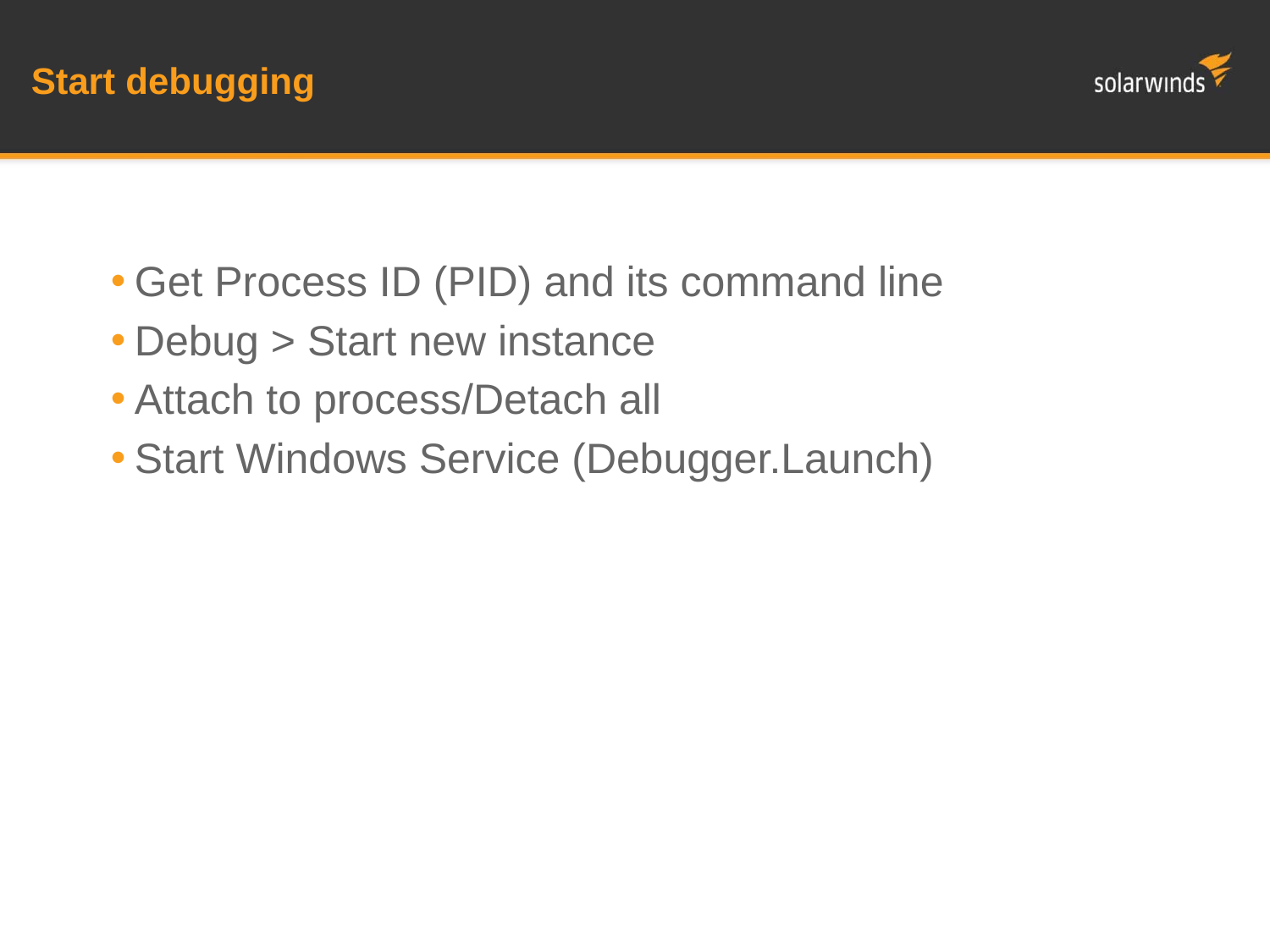

# Start debugging
Get Process ID (PID) and its command line
Debug > Start new instance
Attach to process/Detach all
Start Windows Service (Debugger.Launch)